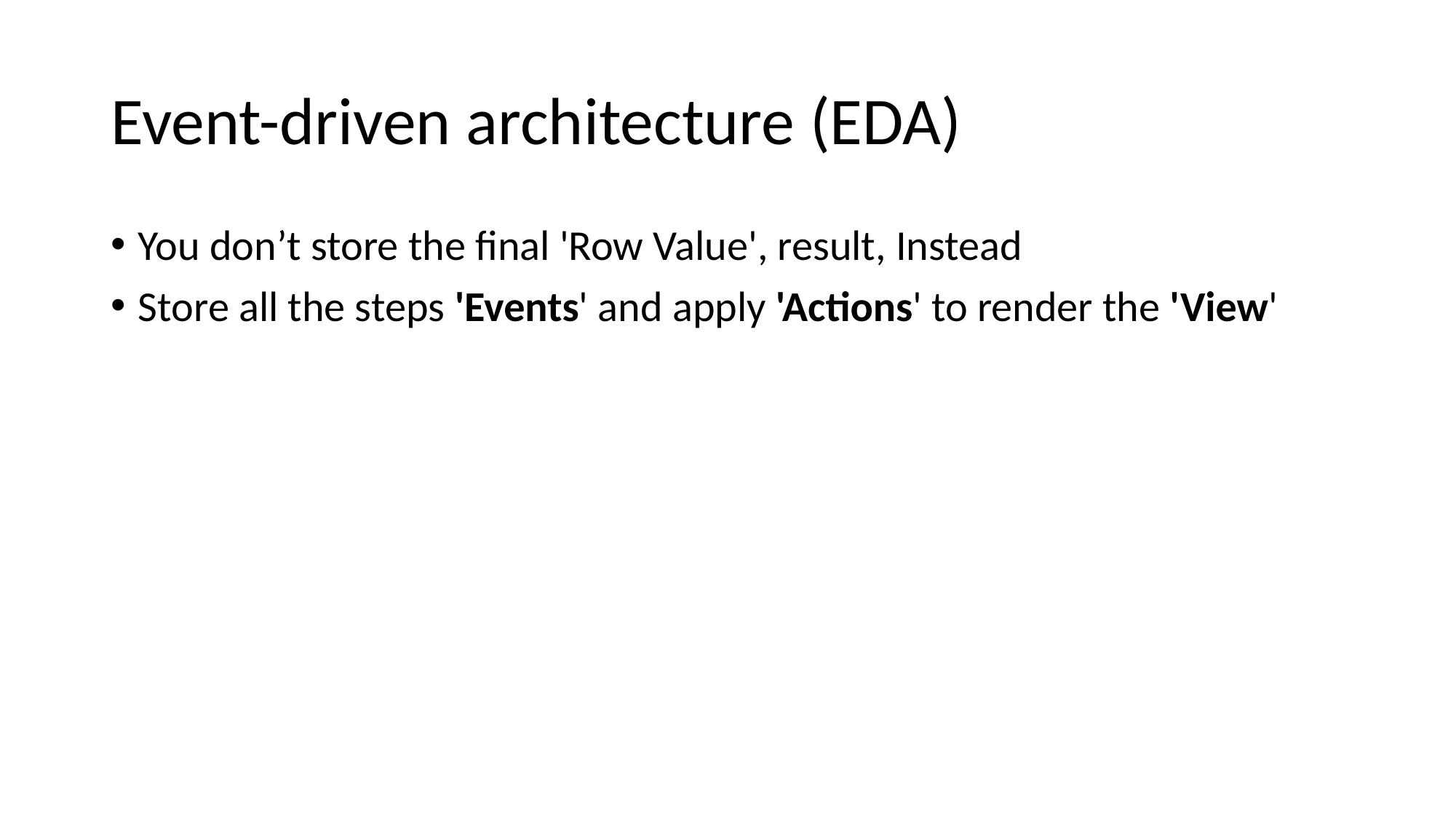

# Event-driven architecture (EDA)
You don’t store the final 'Row Value', result, Instead
Store all the steps 'Events' and apply 'Actions' to render the 'View'